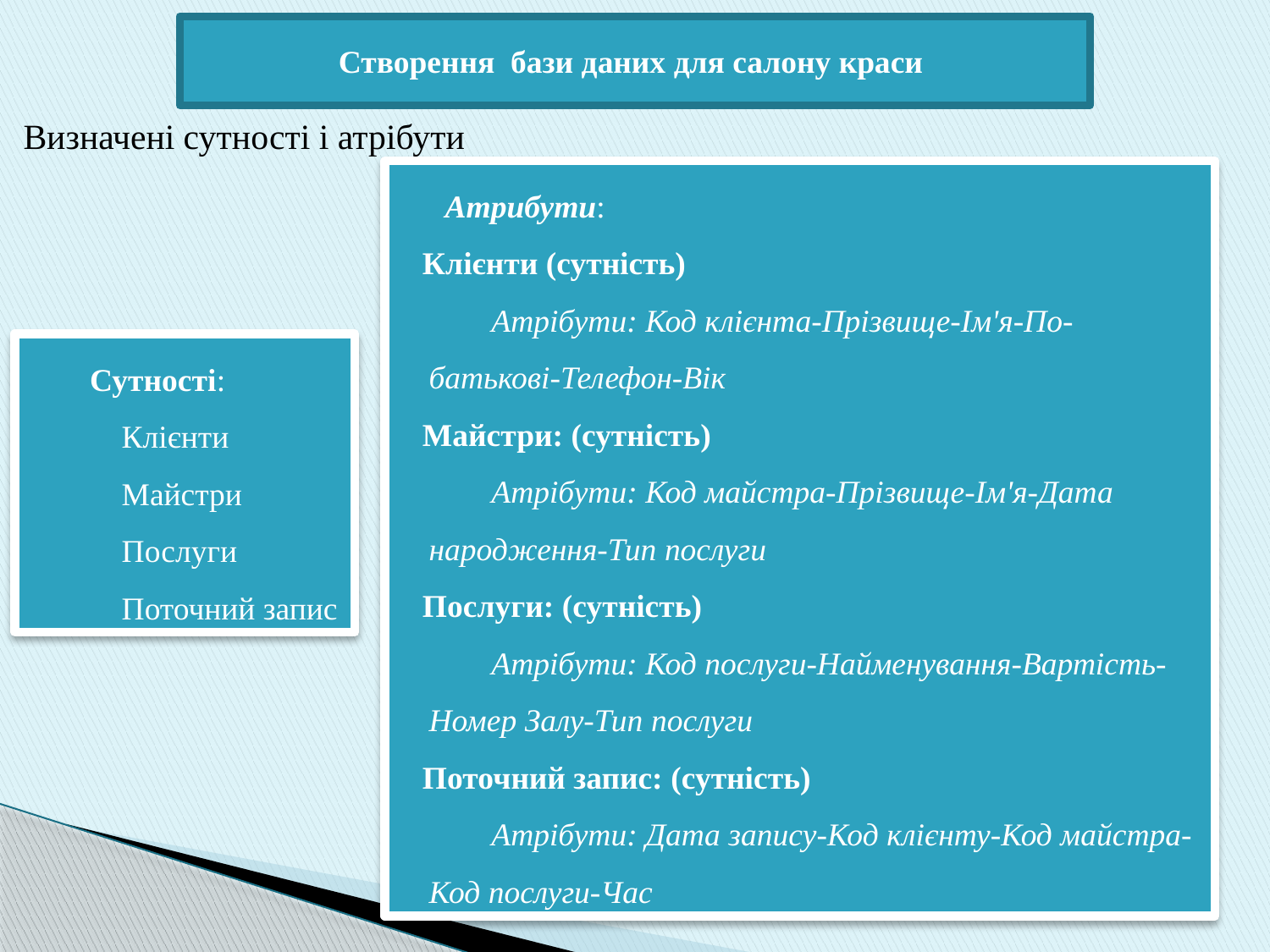

Створення  бази даних для салону краси
Визначені сутності і атрібути
Атрибути:
Клієнти (сутність)
Атрібути: Код клієнта-Прізвище-Ім'я-По-батькові-Телефон-Вік
Майстри: (сутність)
Атрібути: Код майстра-Прізвище-Ім'я-Дата народження-Тип послуги
Послуги: (сутність)
Атрібути: Код послуги-Найменування-Вартість-Номер Залу-Тип послуги
Поточний запис: (сутність)
Атрібути: Дата запису-Код клієнту-Код майстра-Код послуги-Час
Сутності:
Клієнти
Майстри
Послуги
Поточний запис